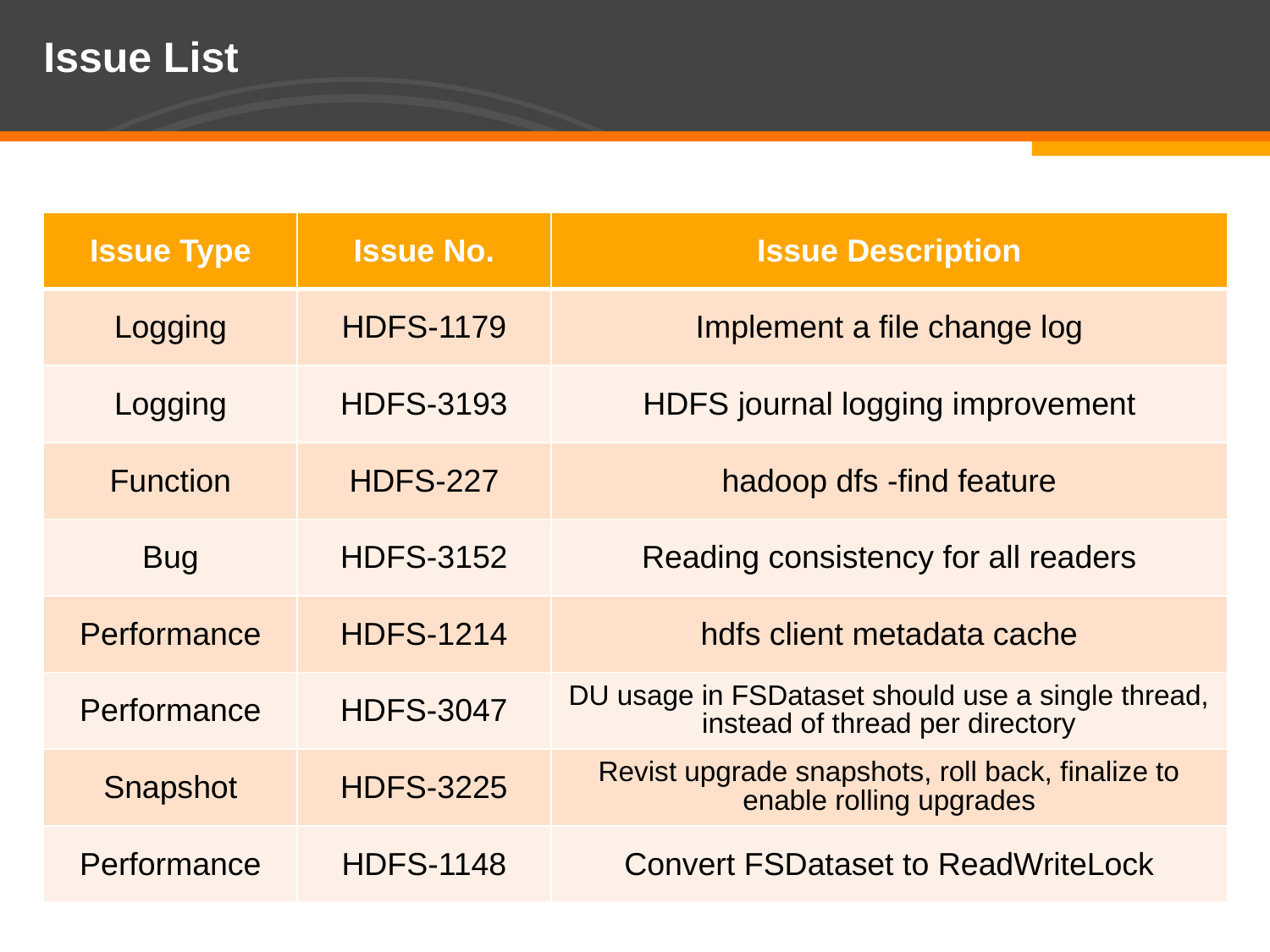

# Issue List
| Issue Type | Issue No. | Issue Description |
| --- | --- | --- |
| Logging | HDFS-1179 | Implement a file change log |
| Logging | HDFS-3193 | HDFS journal logging improvement |
| Function | HDFS-227 | hadoop dfs -find feature |
| Bug | HDFS-3152 | Reading consistency for all readers |
| Performance | HDFS-1214 | hdfs client metadata cache |
| Performance | HDFS-3047 | DU usage in FSDataset should use a single thread, instead of thread per directory |
| Snapshot | HDFS-3225 | Revist upgrade snapshots, roll back, finalize to enable rolling upgrades |
| Performance | HDFS-1148 | Convert FSDataset to ReadWriteLock |